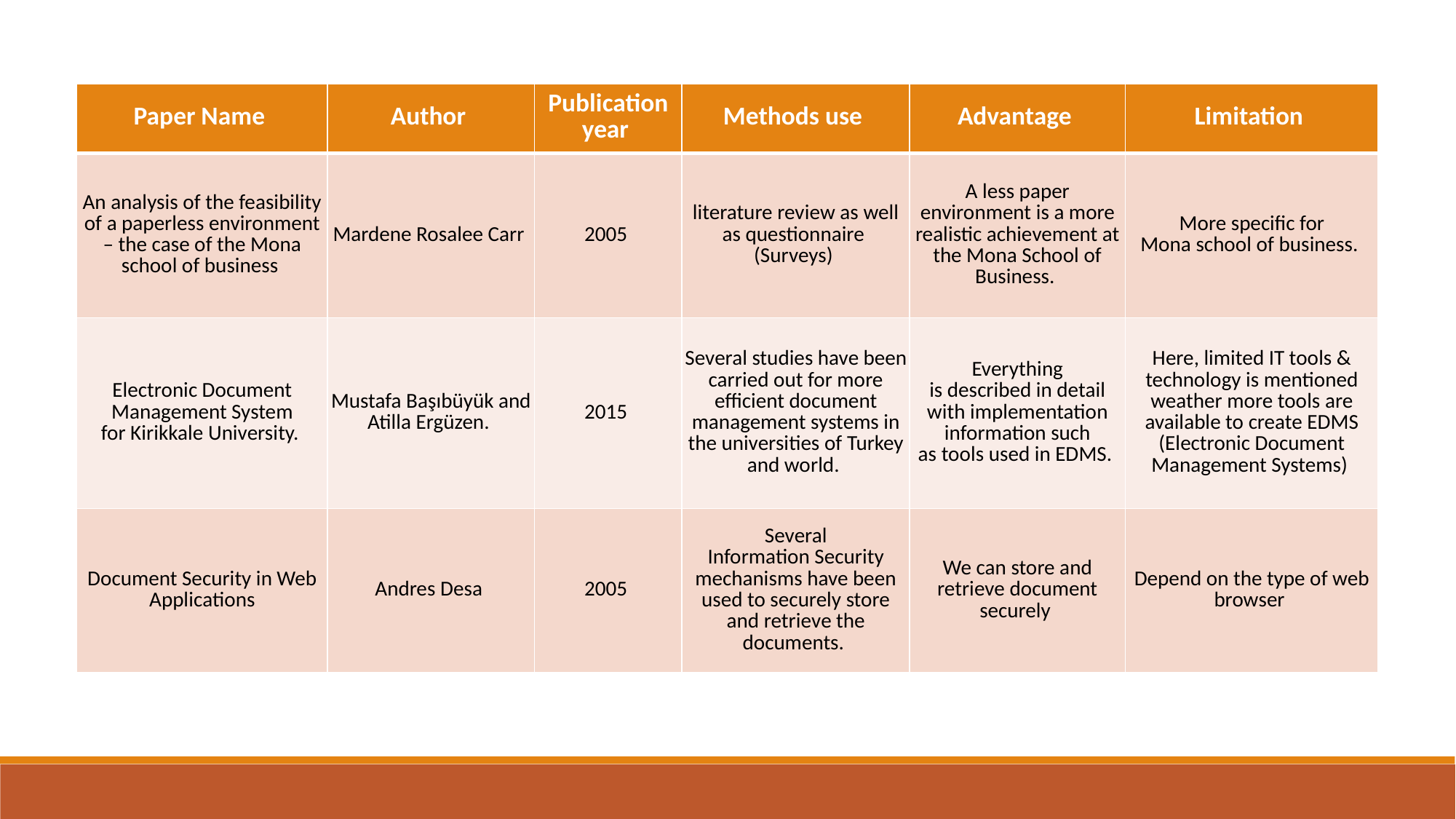

| Paper Name | Author | Publication year | Methods use | Advantage | Limitation |
| --- | --- | --- | --- | --- | --- |
| An analysis of the feasibility of a paperless environment – the case of the Mona school of business | Mardene Rosalee Carr | 2005 | literature review as well as questionnaire  (Surveys) | A less paper environment is a more realistic achievement at the Mona School of Business. | More specific for Mona school of business. |
| Electronic Document Management System for Kirikkale University. | Mustafa Başıbüyük and Atilla Ergüzen. | 2015 | Several studies have been carried out for more efficient document management systems in the universities of Turkey and world. | Everything is described in detail with implementation information such as tools used in EDMS. | Here, limited IT tools & technology is mentioned weather more tools are available to create EDMS (Electronic Document Management Systems) |
| Document Security in Web Applications | Andres Desa | 2005 | Several Information Security mechanisms have been used to securely store and retrieve the documents. | We can store and retrieve document securely | Depend on the type of web browser |